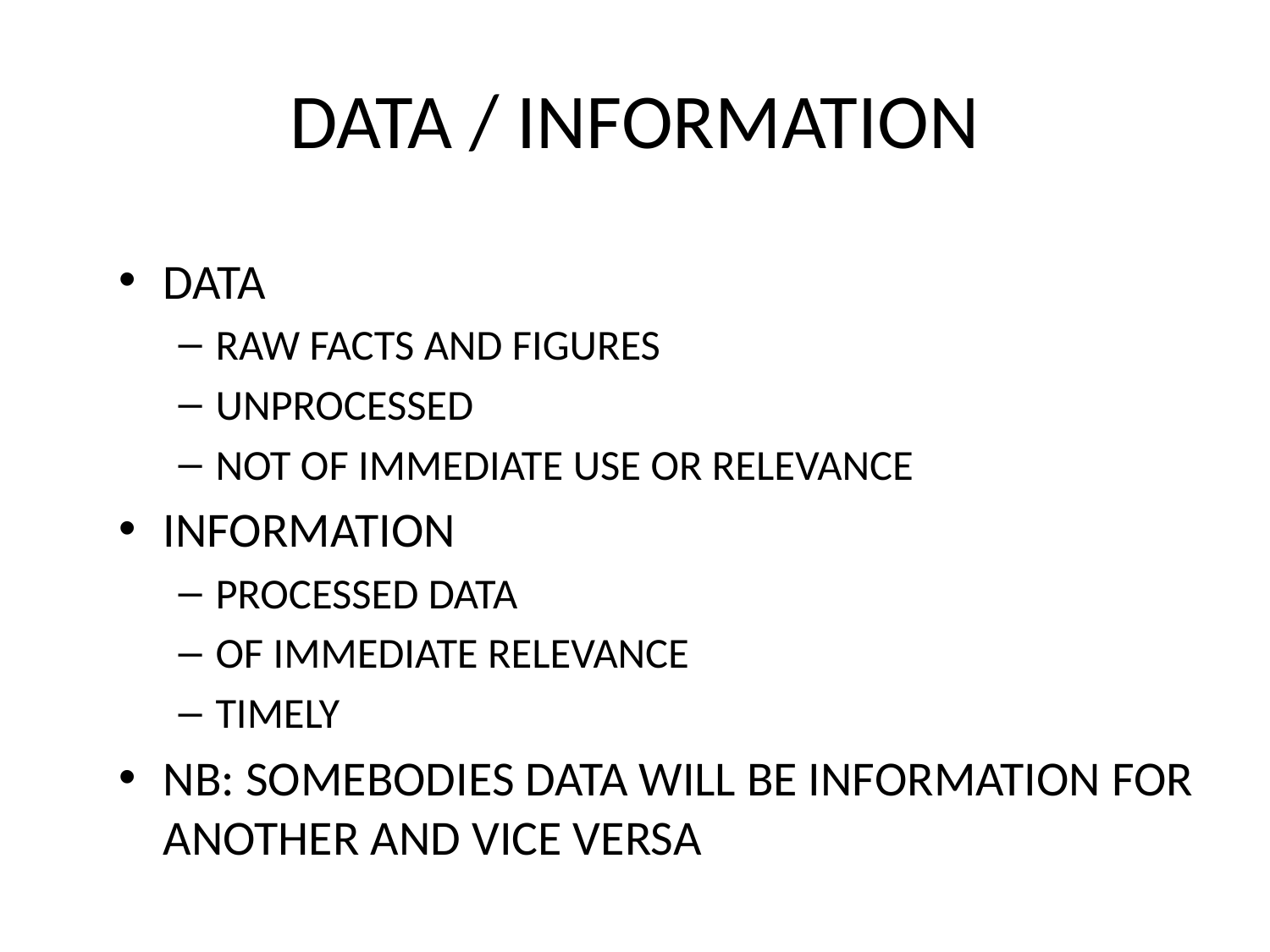

# DATA / INFORMATION
DATA
RAW FACTS AND FIGURES
UNPROCESSED
NOT OF IMMEDIATE USE OR RELEVANCE
INFORMATION
PROCESSED DATA
OF IMMEDIATE RELEVANCE
TIMELY
NB: SOMEBODIES DATA WILL BE INFORMATION FOR ANOTHER AND VICE VERSA